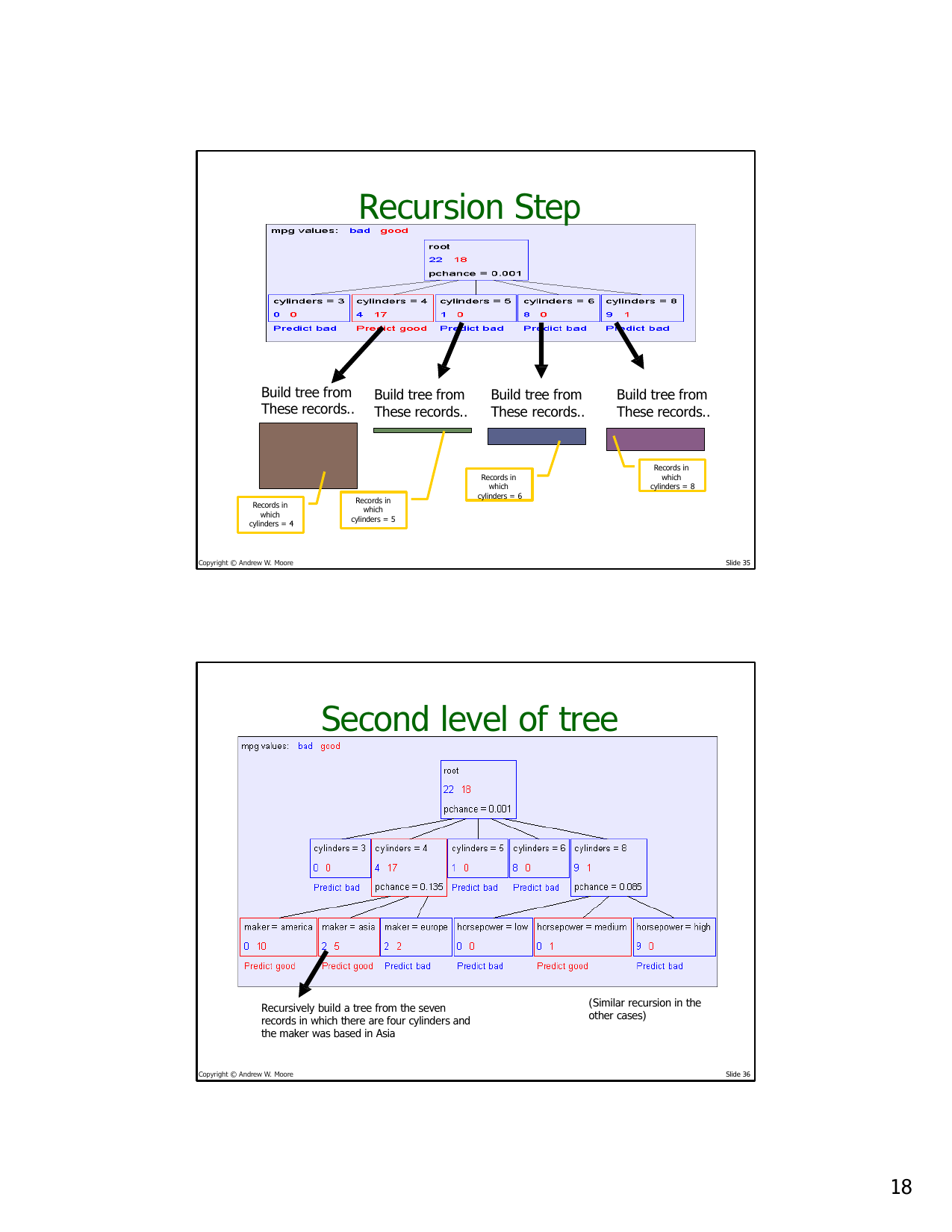

# Recursion Step

Build tree from  These records..
Build tree from  These records..
Build tree from	Build tree from  These records..	These records..

Records in  which  cylinders = 8
Records in  which  cylinders = 6

Records in

Records in  which  cylinders = 4
which  cylinders = 5
Copyright © Andrew W. Moore
Slide 35

Second level of tree

(Similar recursion in the  other cases)
Recursively build a tree from the seven  records in which there are four cylinders and  the maker was based in Asia
Copyright © Andrew W. Moore
Slide 36
18